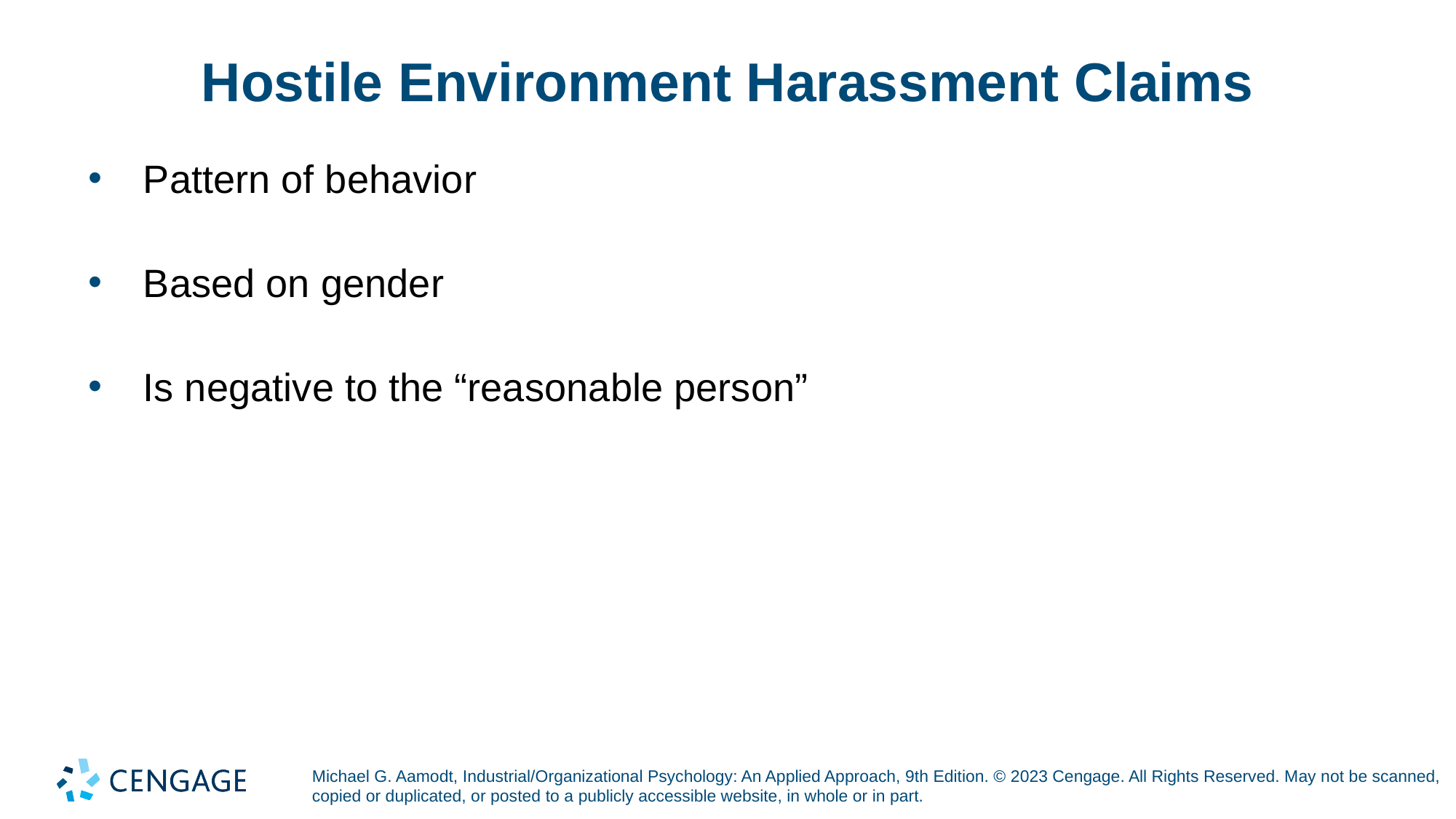

# Hostile Environment Harassment Claims
Pattern of behavior
Based on gender
Is negative to the “reasonable person”